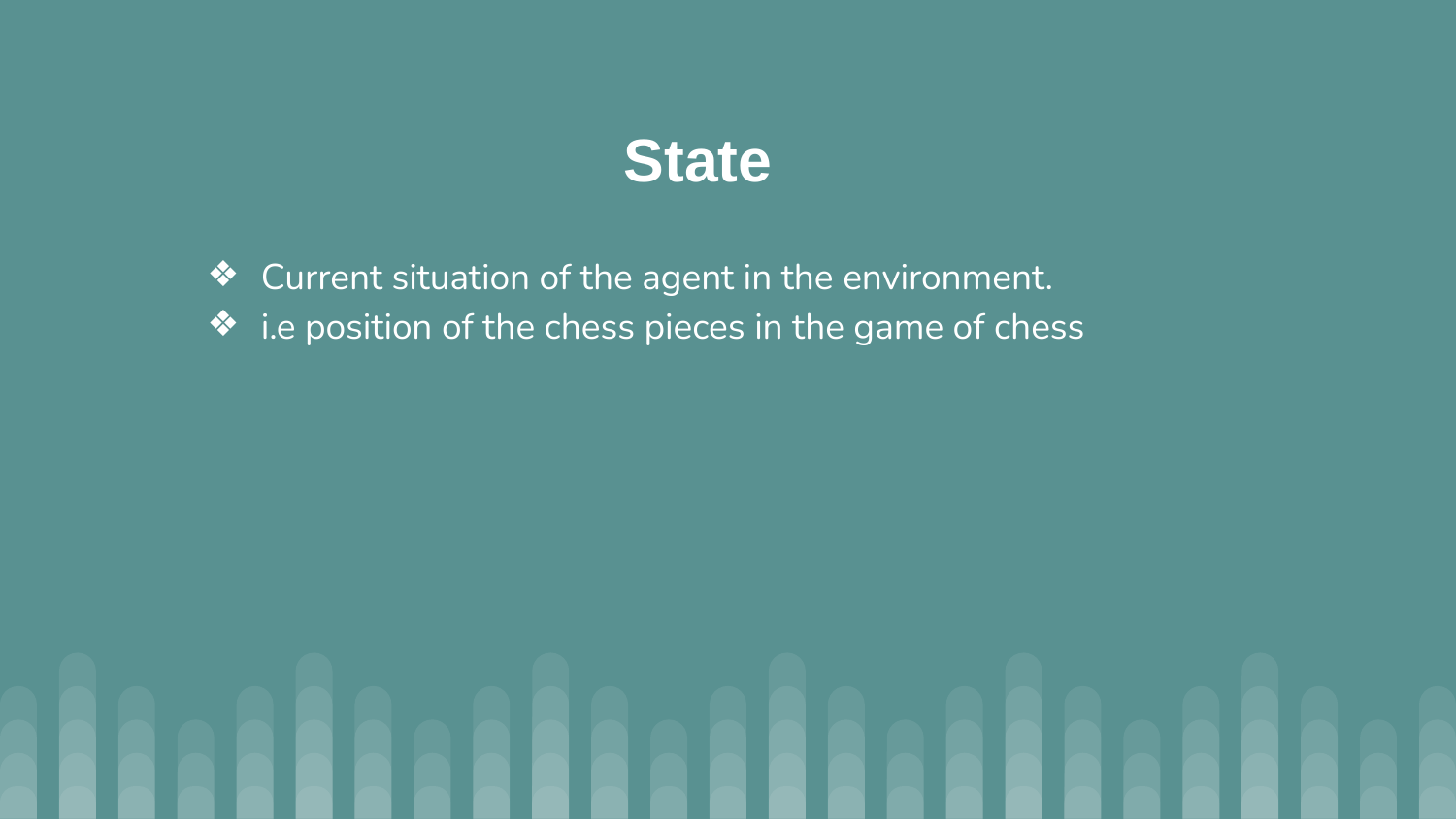

# State
Current situation of the agent in the environment.
i.e position of the chess pieces in the game of chess